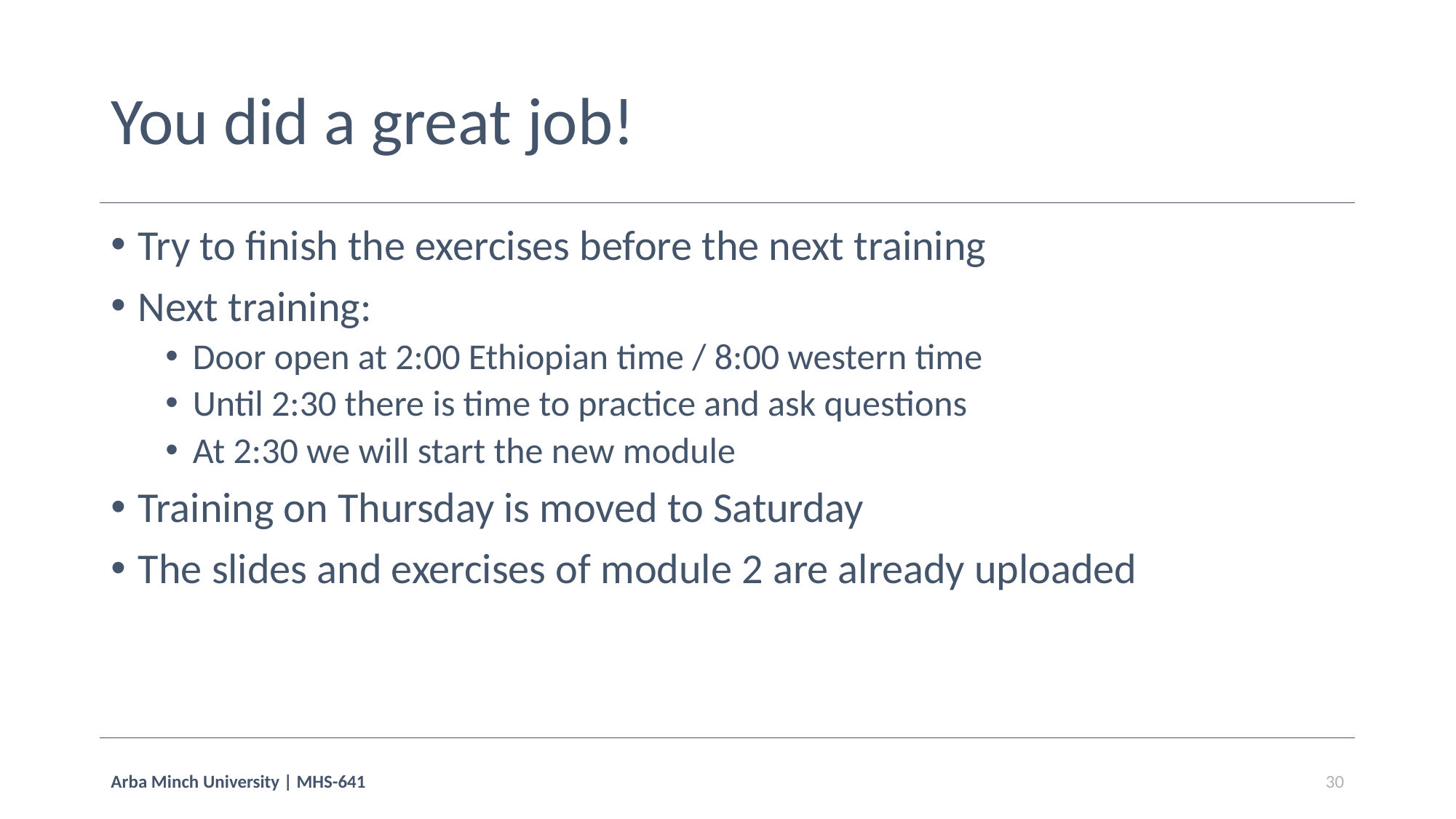

# You did a great job!
Try to finish the exercises before the next training
Next training:
Door open at 2:00 Ethiopian time / 8:00 western time
Until 2:30 there is time to practice and ask questions
At 2:30 we will start the new module
Training on Thursday is moved to Saturday
The slides and exercises of module 2 are already uploaded
Arba Minch University | MHS-641
30